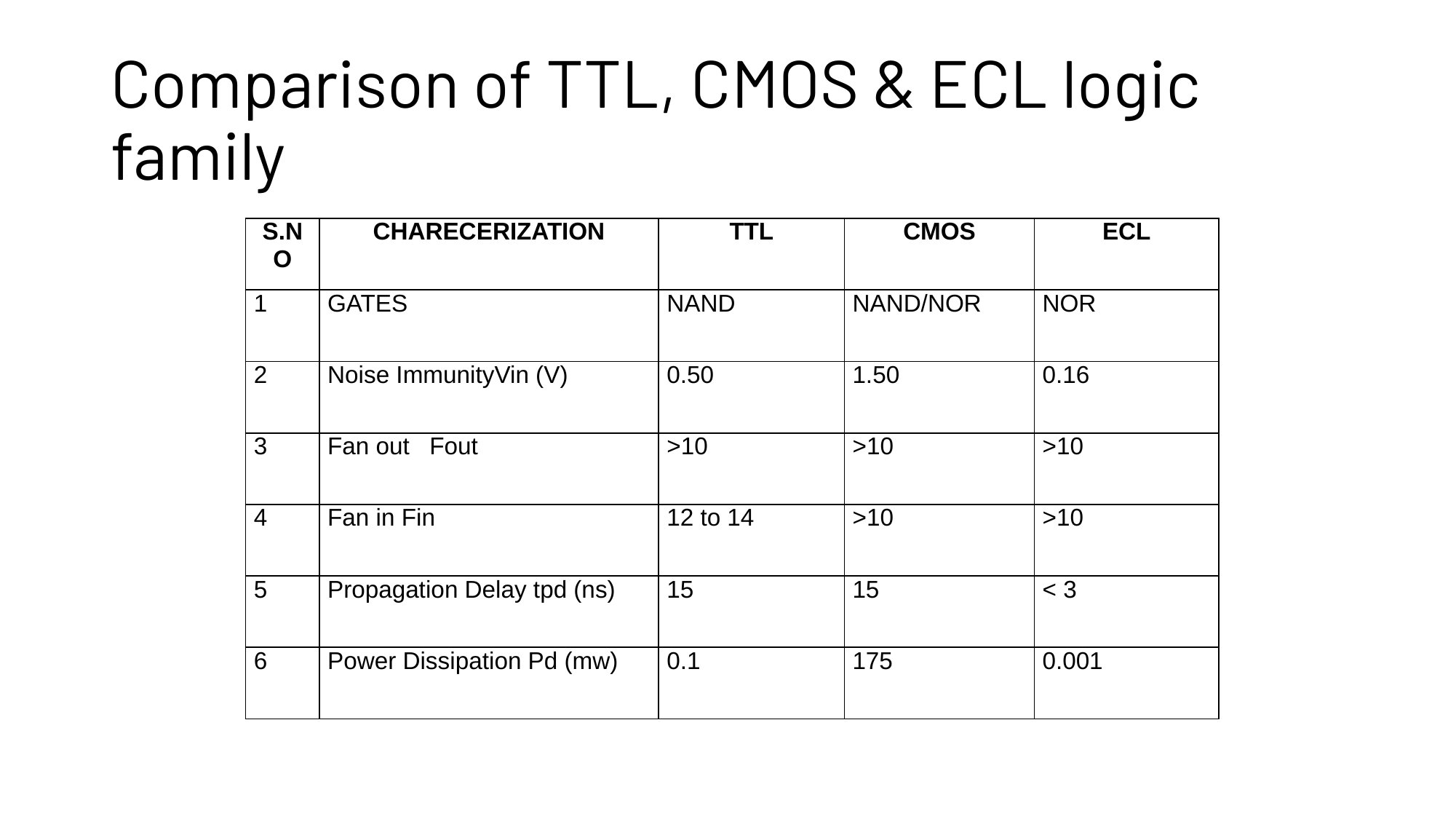

# Comparison of TTL, CMOS & ECL logic family
| S.NO | CHARECERIZATION | TTL | CMOS | ECL |
| --- | --- | --- | --- | --- |
| 1 | GATES | NAND | NAND/NOR | NOR |
| 2 | Noise ImmunityVin (V) | 0.50 | 1.50 | 0.16 |
| 3 | Fan out Fout | >10 | >10 | >10 |
| 4 | Fan in Fin | 12 to 14 | >10 | >10 |
| 5 | Propagation Delay tpd (ns) | 15 | 15 | < 3 |
| 6 | Power Dissipation Pd (mw) | 0.1 | 175 | 0.001 |